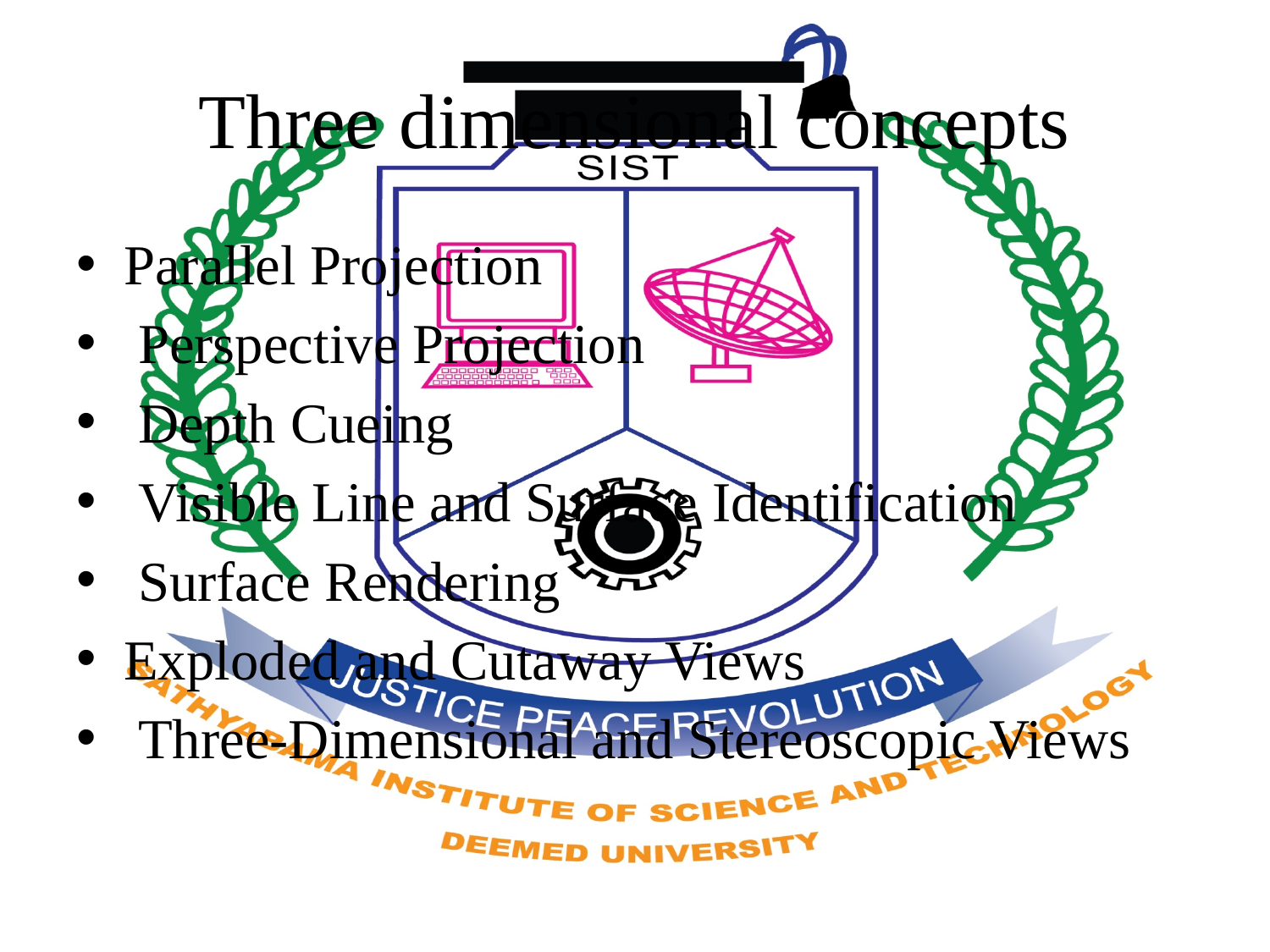

# Three dimensional concepts
Parallel Projection
 Perspective Projection
 Depth Cueing
 Visible Line and Surface Identification
 Surface Rendering
Exploded and Cutaway Views
 Three-Dimensional and Stereoscopic Views